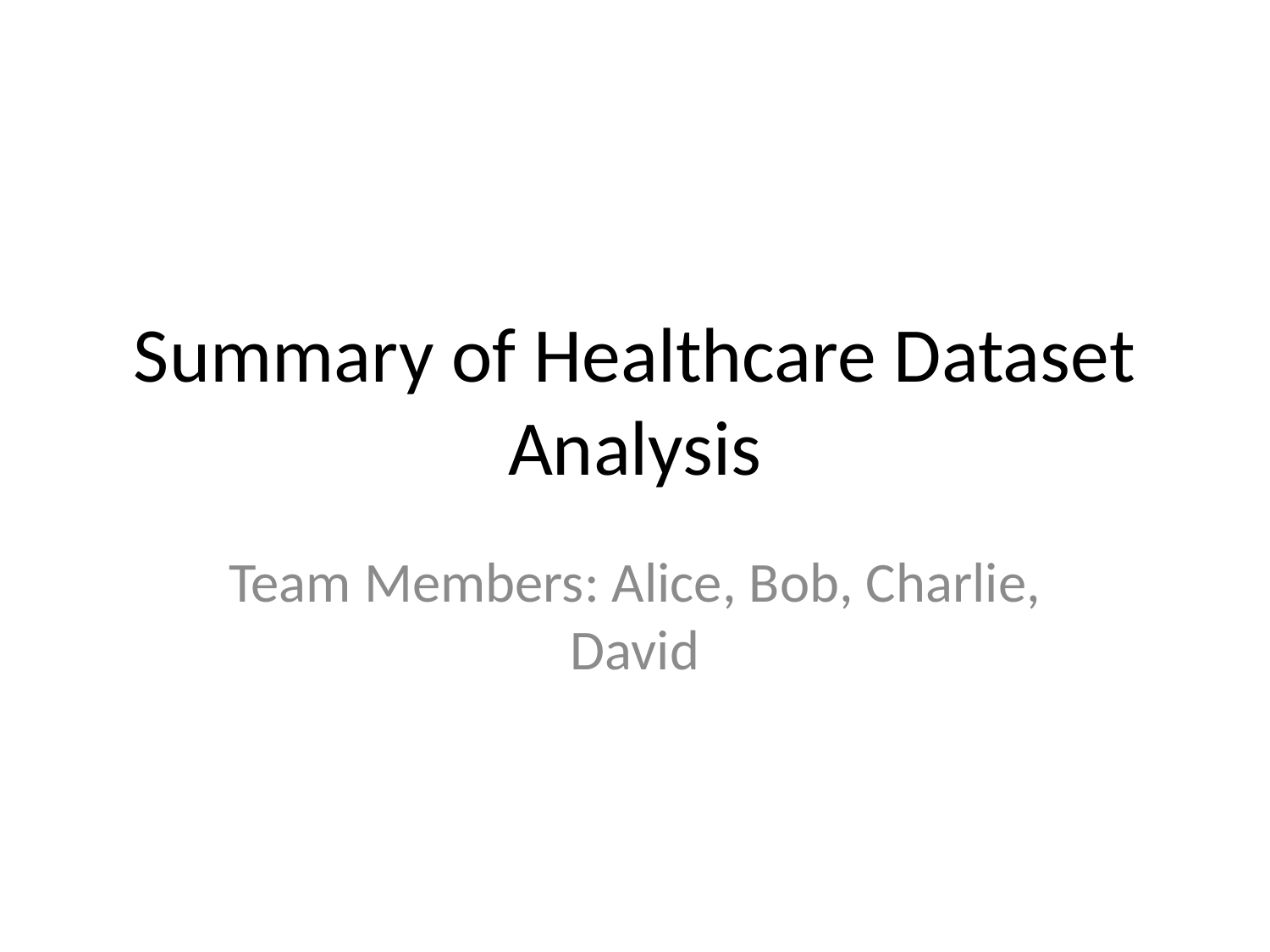

# Summary of Healthcare Dataset Analysis
Team Members: Alice, Bob, Charlie, David